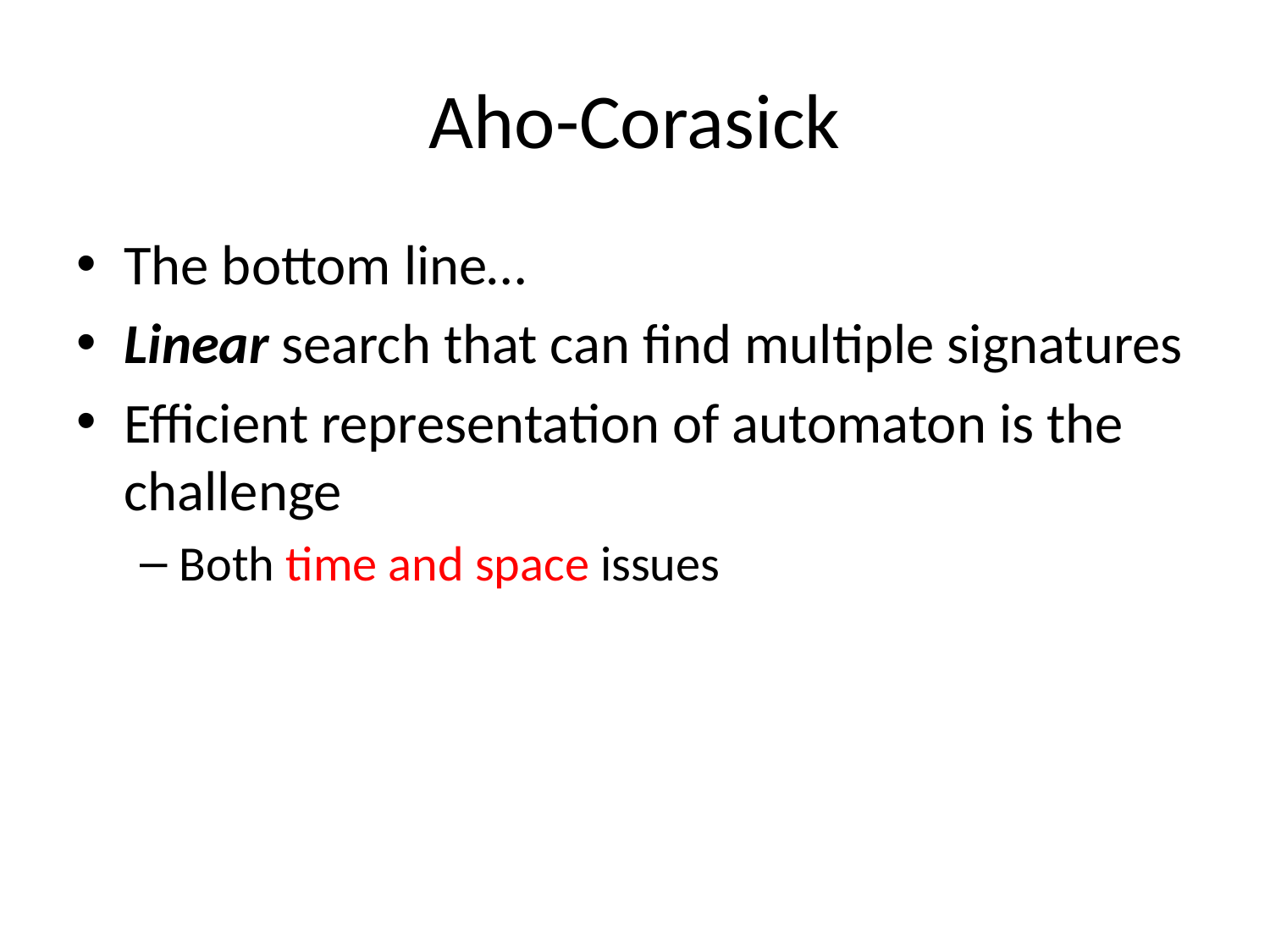

# Aho-Corasick
The bottom line…
Linear search that can find multiple signatures
Efficient representation of automaton is the challenge
Both time and space issues